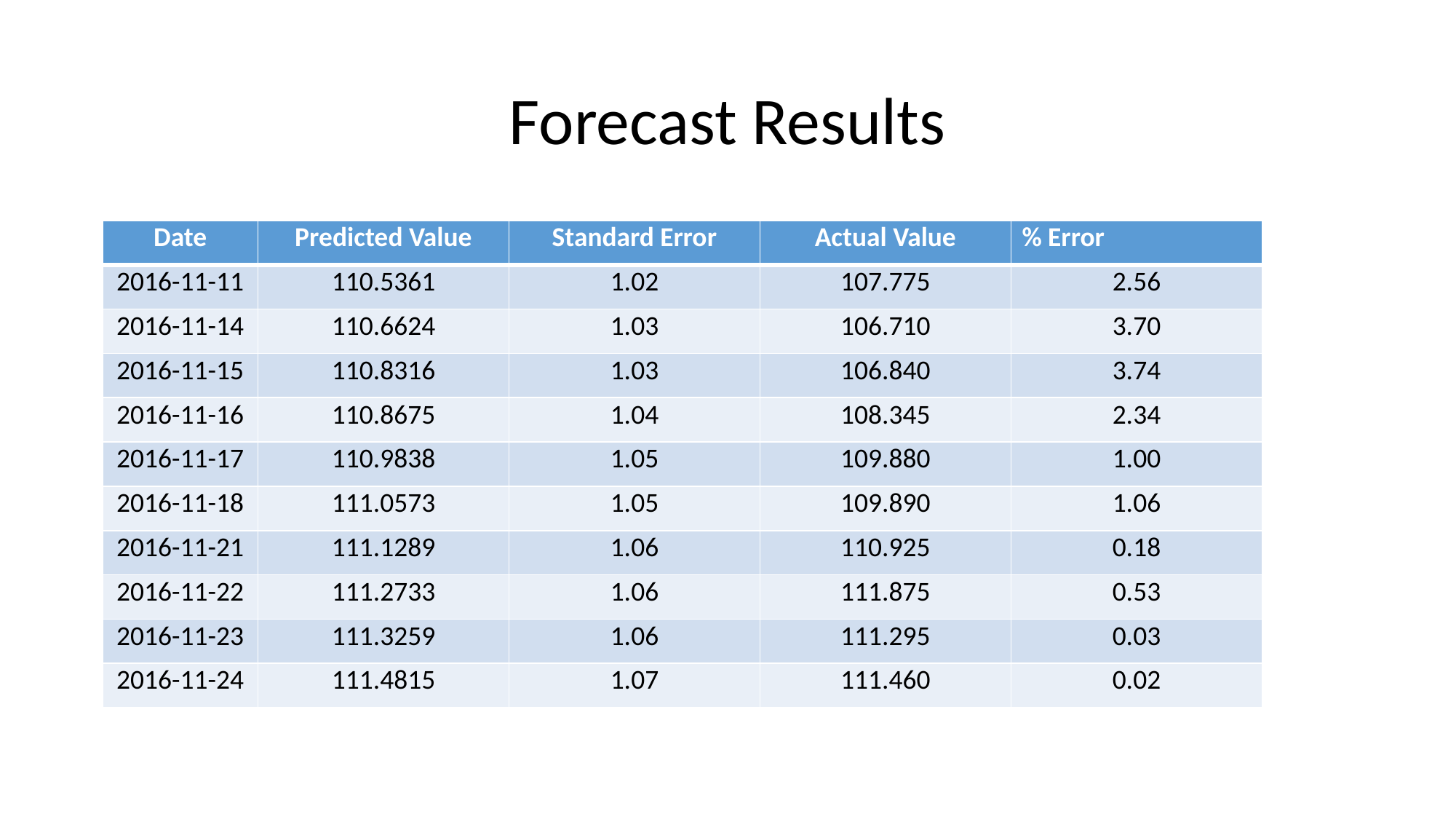

# Forecast Results
| Date | Predicted Value | Standard Error | Actual Value | % Error |
| --- | --- | --- | --- | --- |
| 2016-11-11 | 110.5361 | 1.02 | 107.775 | 2.56 |
| 2016-11-14 | 110.6624 | 1.03 | 106.710 | 3.70 |
| 2016-11-15 | 110.8316 | 1.03 | 106.840 | 3.74 |
| 2016-11-16 | 110.8675 | 1.04 | 108.345 | 2.34 |
| 2016-11-17 | 110.9838 | 1.05 | 109.880 | 1.00 |
| 2016-11-18 | 111.0573 | 1.05 | 109.890 | 1.06 |
| 2016-11-21 | 111.1289 | 1.06 | 110.925 | 0.18 |
| 2016-11-22 | 111.2733 | 1.06 | 111.875 | 0.53 |
| 2016-11-23 | 111.3259 | 1.06 | 111.295 | 0.03 |
| 2016-11-24 | 111.4815 | 1.07 | 111.460 | 0.02 |